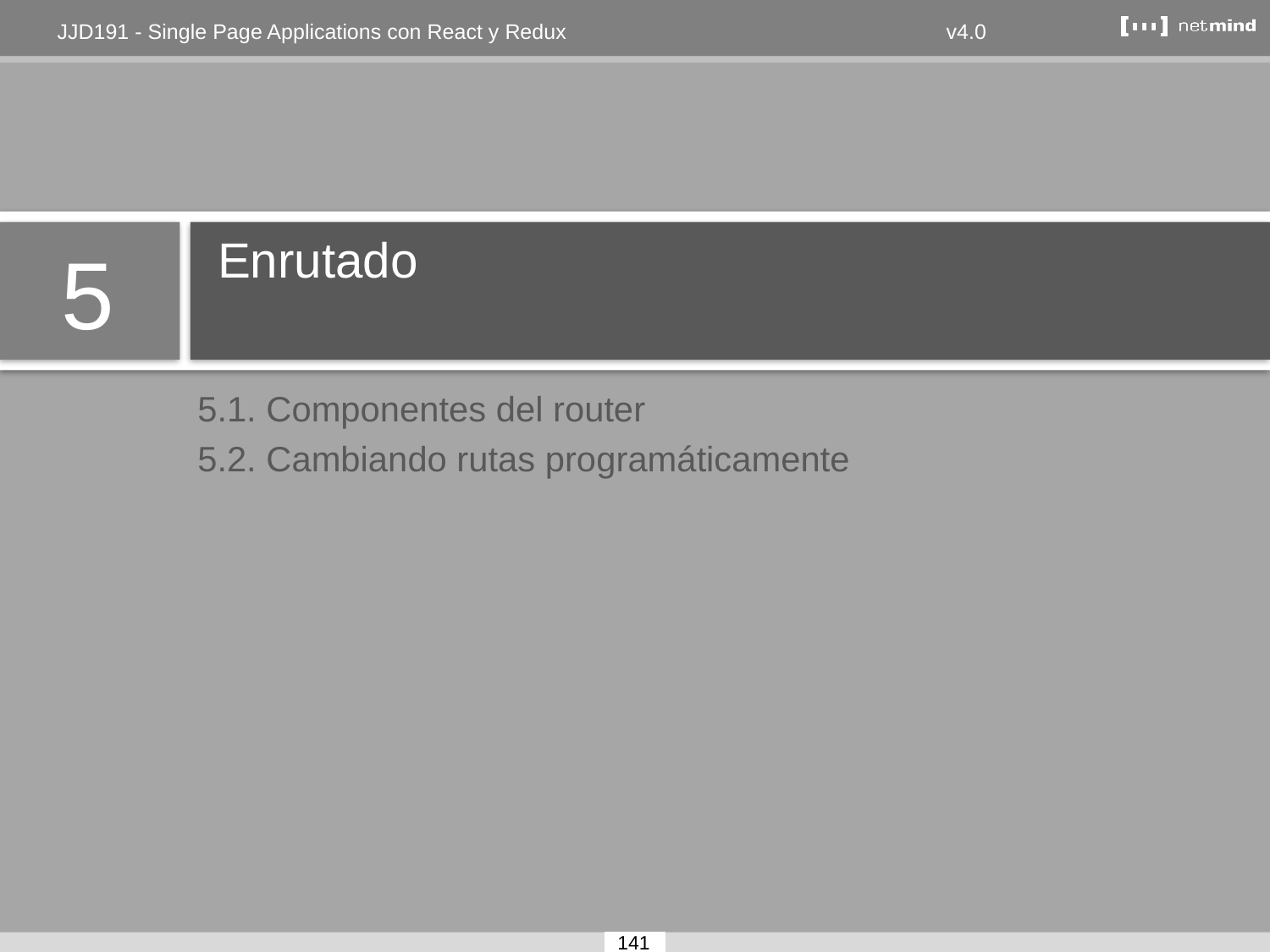

# Enrutado
5
5.1. Componentes del router
5.2. Cambiando rutas programáticamente

141